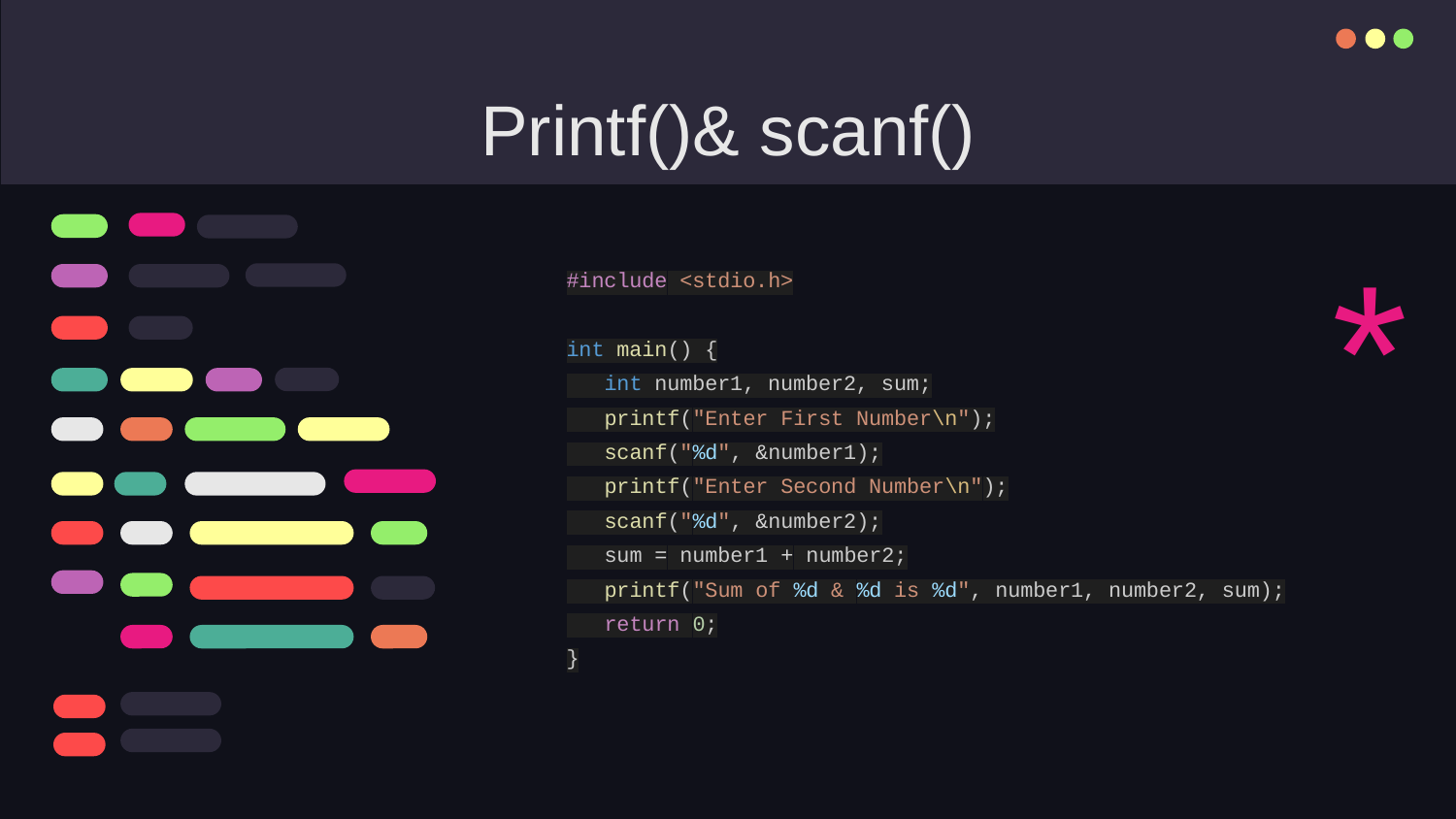

# Printf()& scanf()

*
#include <stdio.h>

int main() {
   int number1, number2, sum;
   printf("Enter First Number\n");
   scanf("%d", &number1);
   printf("Enter Second Number\n");
   scanf("%d", &number2);
   sum = number1 + number2;
   printf("Sum of %d & %d is %d", number1, number2, sum);
   return 0;
}